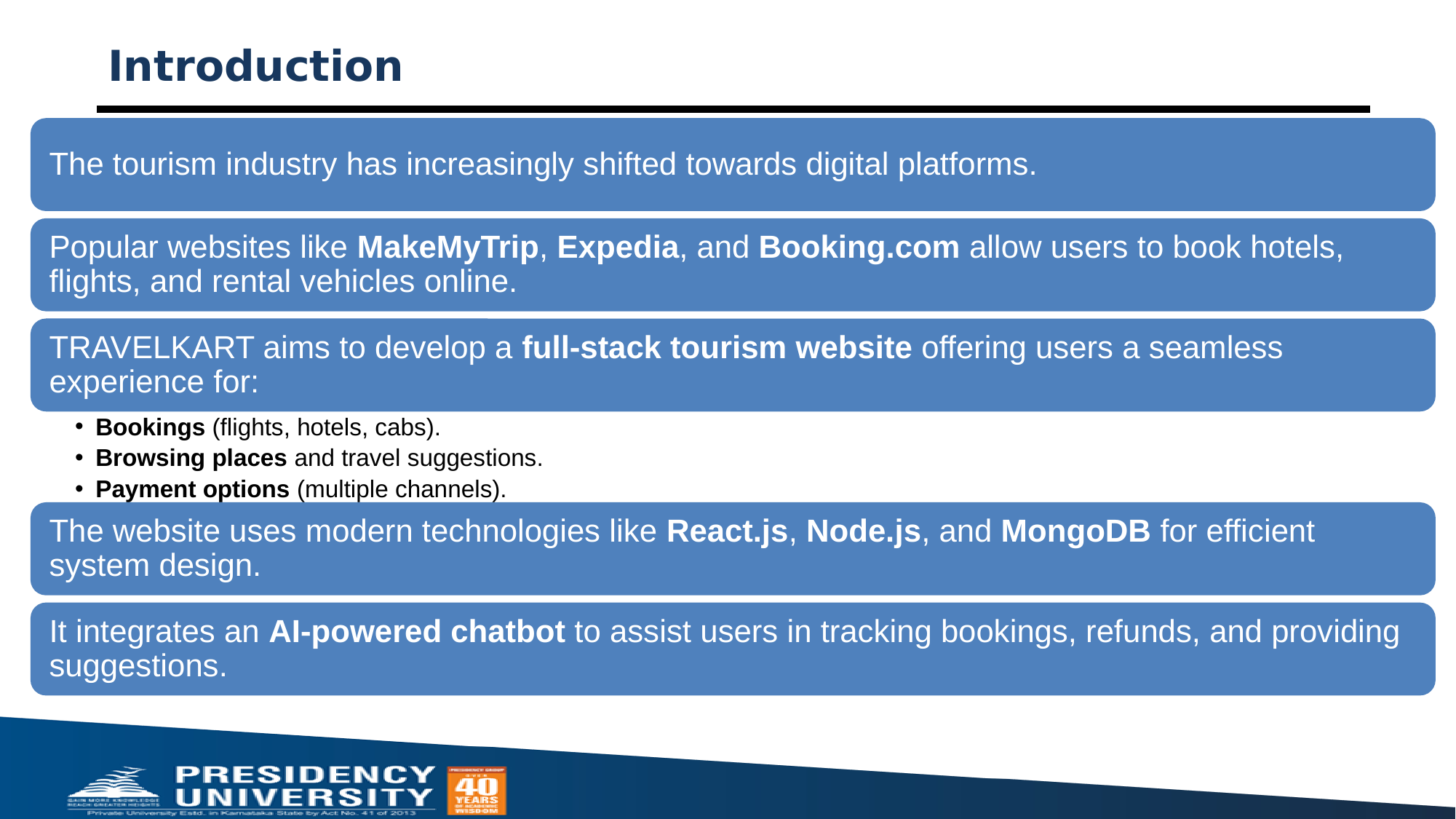

# Introduction

The tourism industry has increasingly shifted towards digital platforms.
Popular websites like MakeMyTrip, Expedia, and Booking.com allow users to book hotels, flights, and rental vehicles online.
TRAVELKART aims to develop a full-stack tourism website offering users a seamless experience for:
Bookings (flights, hotels, cabs).
Browsing places and travel suggestions.
Payment options (multiple channels).
The website uses modern technologies like React.js, Node.js, and MongoDB for efficient system design.
It integrates an AI-powered chatbot to assist users in tracking bookings, refunds, and providing suggestions.